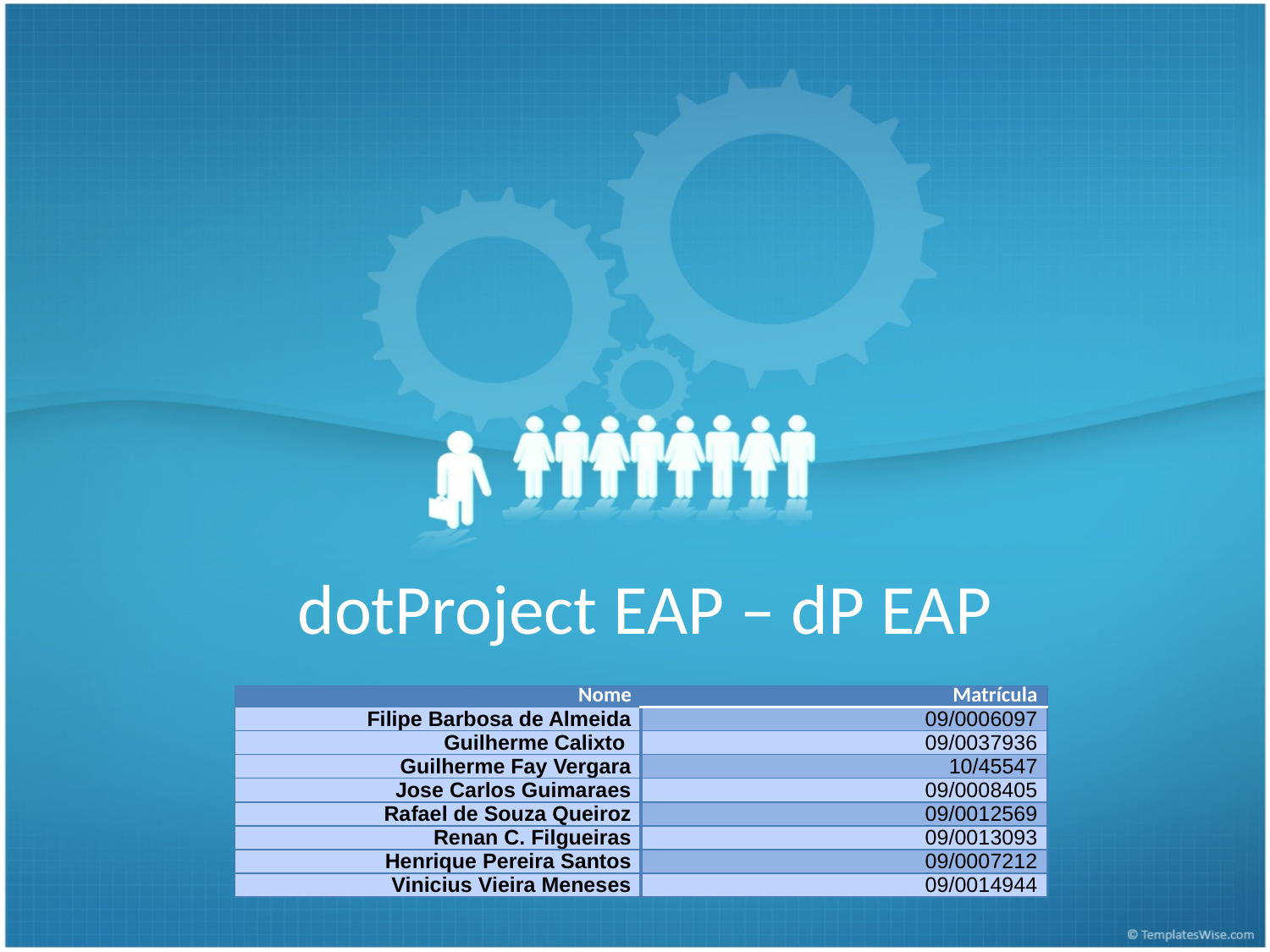

# dotProject EAP – dP EAP
| Nome | Matrícula |
| --- | --- |
| Filipe Barbosa de Almeida | 09/0006097 |
| Guilherme Calixto | 09/0037936 |
| Guilherme Fay Vergara | 10/45547 |
| Jose Carlos Guimaraes | 09/0008405 |
| Rafael de Souza Queiroz | 09/0012569 |
| Renan C. Filgueiras | 09/0013093 |
| Henrique Pereira Santos | 09/0007212 |
| Vinicius Vieira Meneses | 09/0014944 |